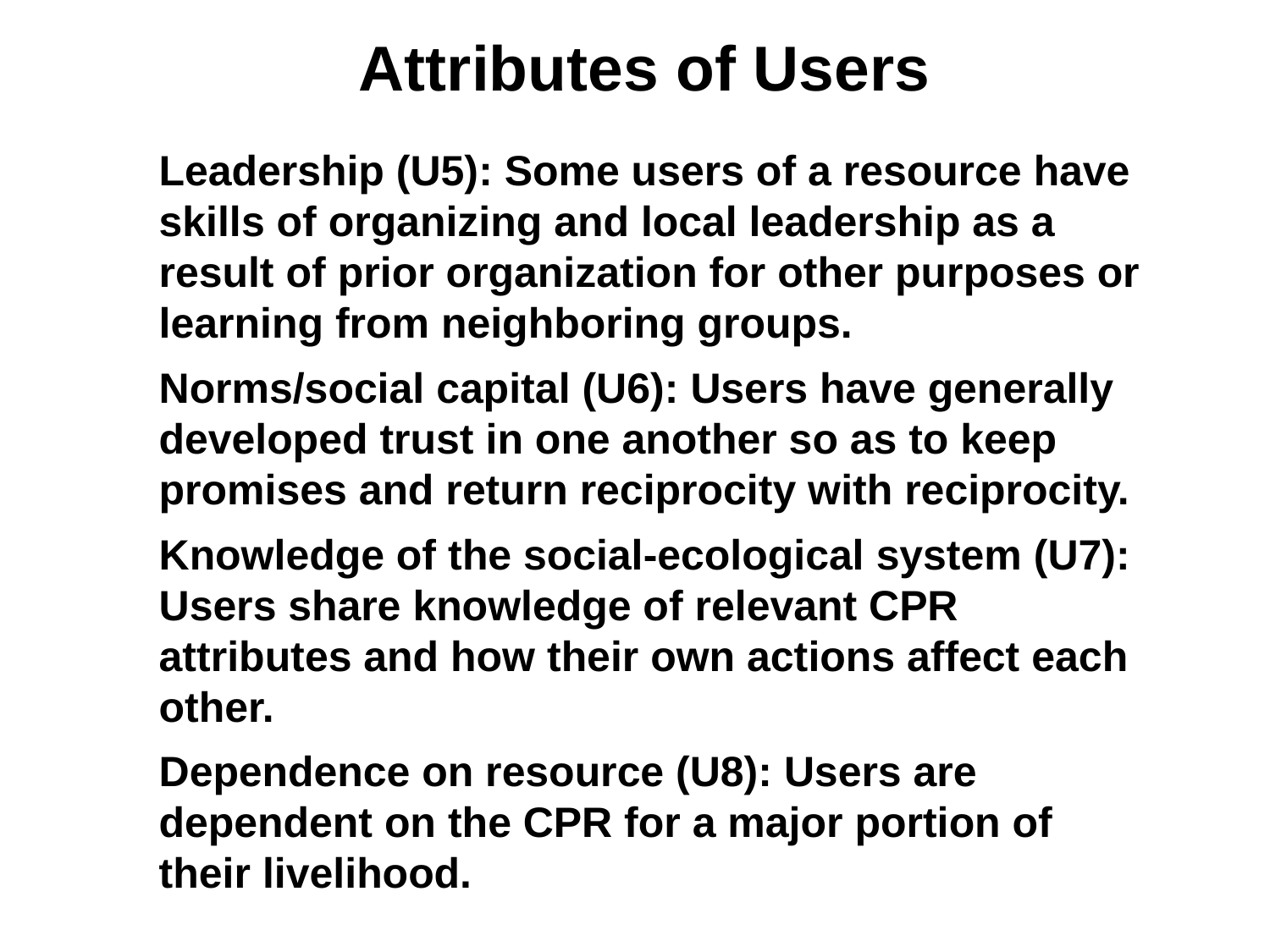

Attributes of Users
Leadership (U5): Some users of a resource have skills of organizing and local leadership as a result of prior organization for other purposes or learning from neighboring groups.
Norms/social capital (U6): Users have generally developed trust in one another so as to keep promises and return reciprocity with reciprocity.
Knowledge of the social-ecological system (U7): Users share knowledge of relevant CPR attributes and how their own actions affect each other.
Dependence on resource (U8): Users are dependent on the CPR for a major portion of their livelihood.